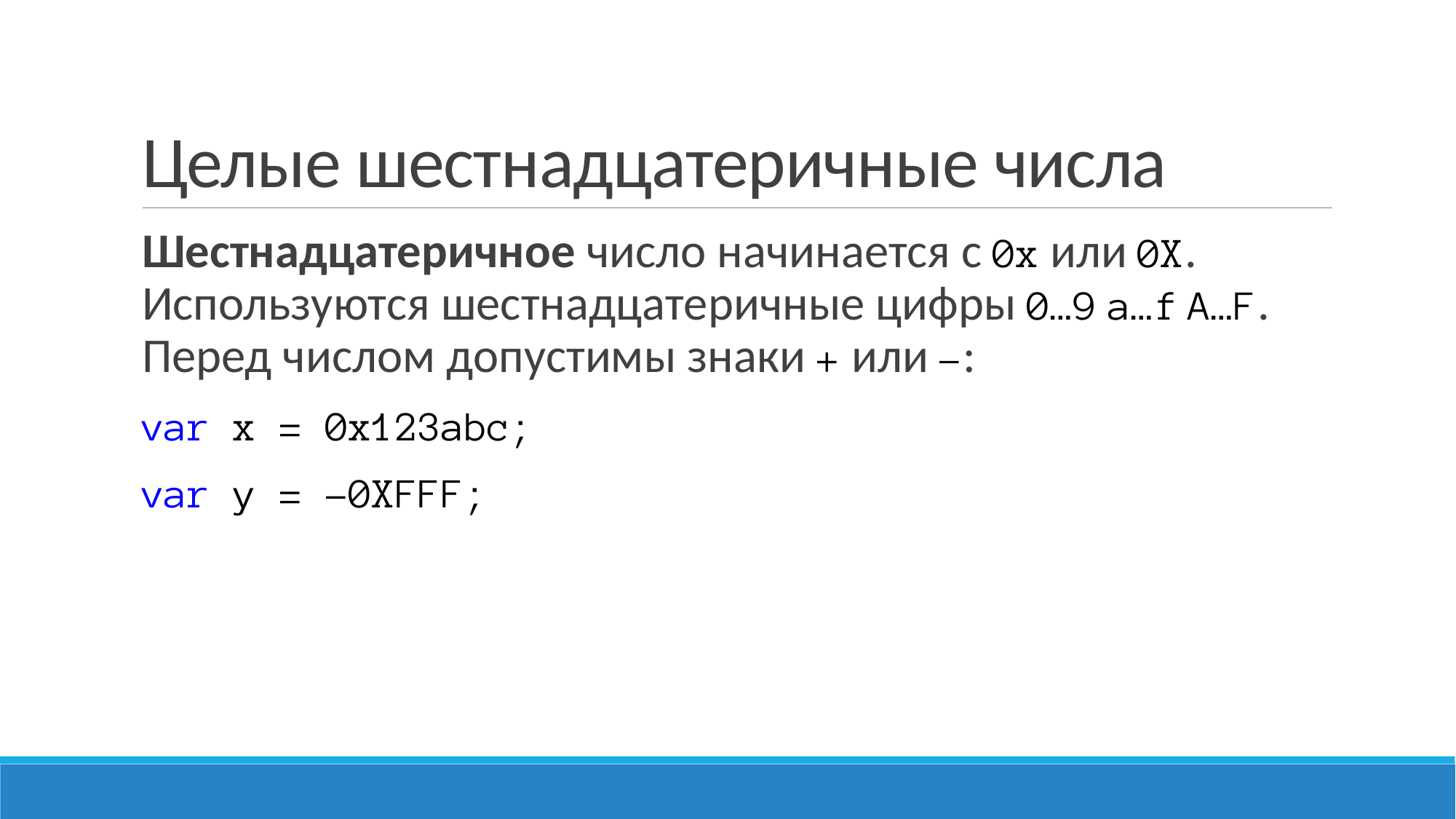

# Целые шестнадцатеричные числа
Шестнадцатеричное число начинается с 0x или 0X. Используются шестнадцатеричные цифры 0…9 a…f A…F. Перед числом допустимы знаки + или –:
var x = 0x123abc;
var y = -0XFFF;